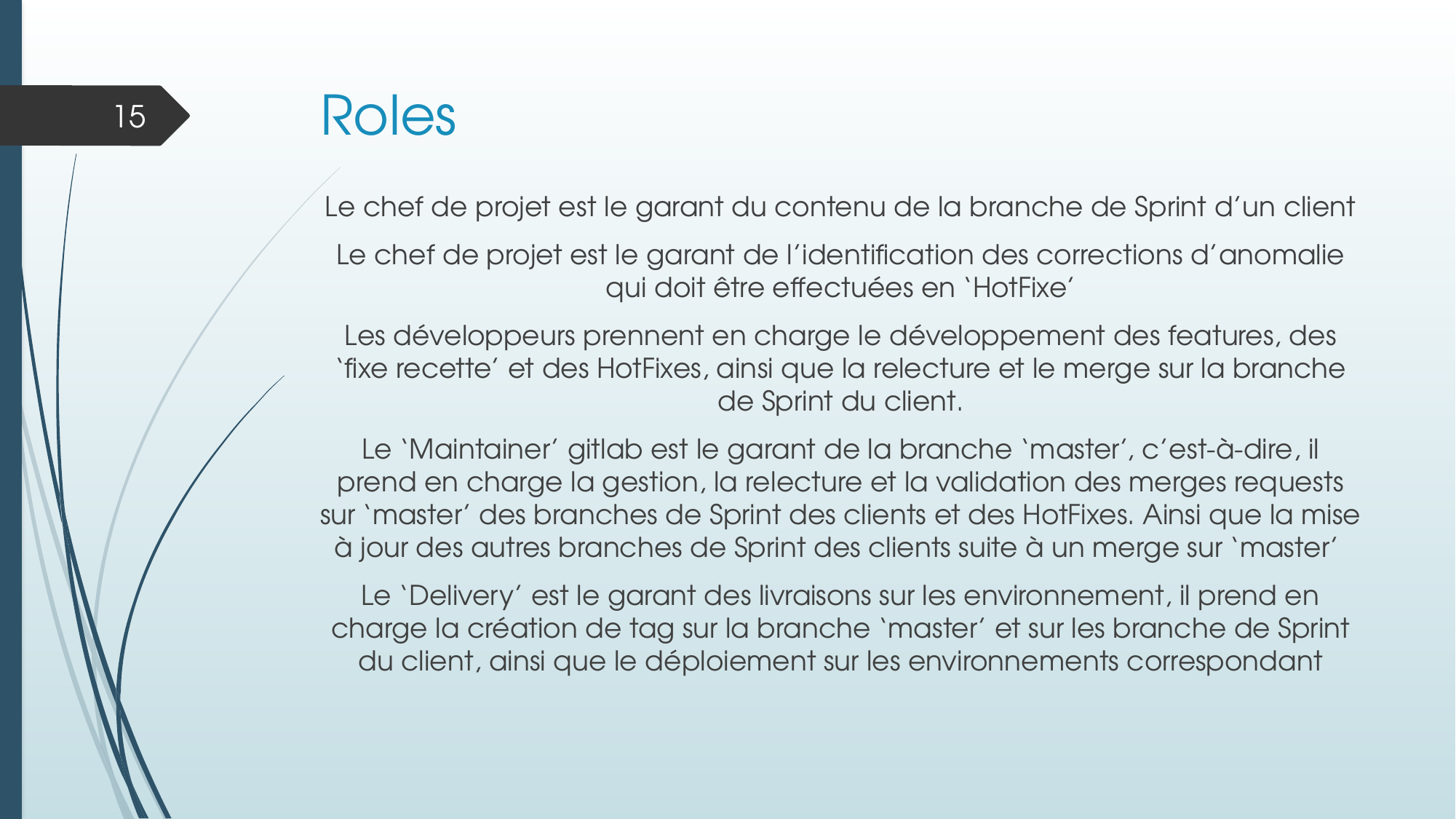

# Roles
15
Le chef de projet est le garant du contenu de la branche de Sprint d’un client
Le chef de projet est le garant de l’identification des corrections d’anomalie qui doit être effectuées en ‘HotFixe’
Les développeurs prennent en charge le développement des features, des ‘fixe recette’ et des HotFixes, ainsi que la relecture et le merge sur la branche de Sprint du client.
Le ‘Maintainer’ gitlab est le garant de la branche ‘master’, c’est-à-dire, il prend en charge la gestion, la relecture et la validation des merges requests sur ‘master’ des branches de Sprint des clients et des HotFixes. Ainsi que la mise à jour des autres branches de Sprint des clients suite à un merge sur ‘master’
Le ‘Delivery’ est le garant des livraisons sur les environnement, il prend en charge la création de tag sur la branche ‘master’ et sur les branche de Sprint du client, ainsi que le déploiement sur les environnements correspondant